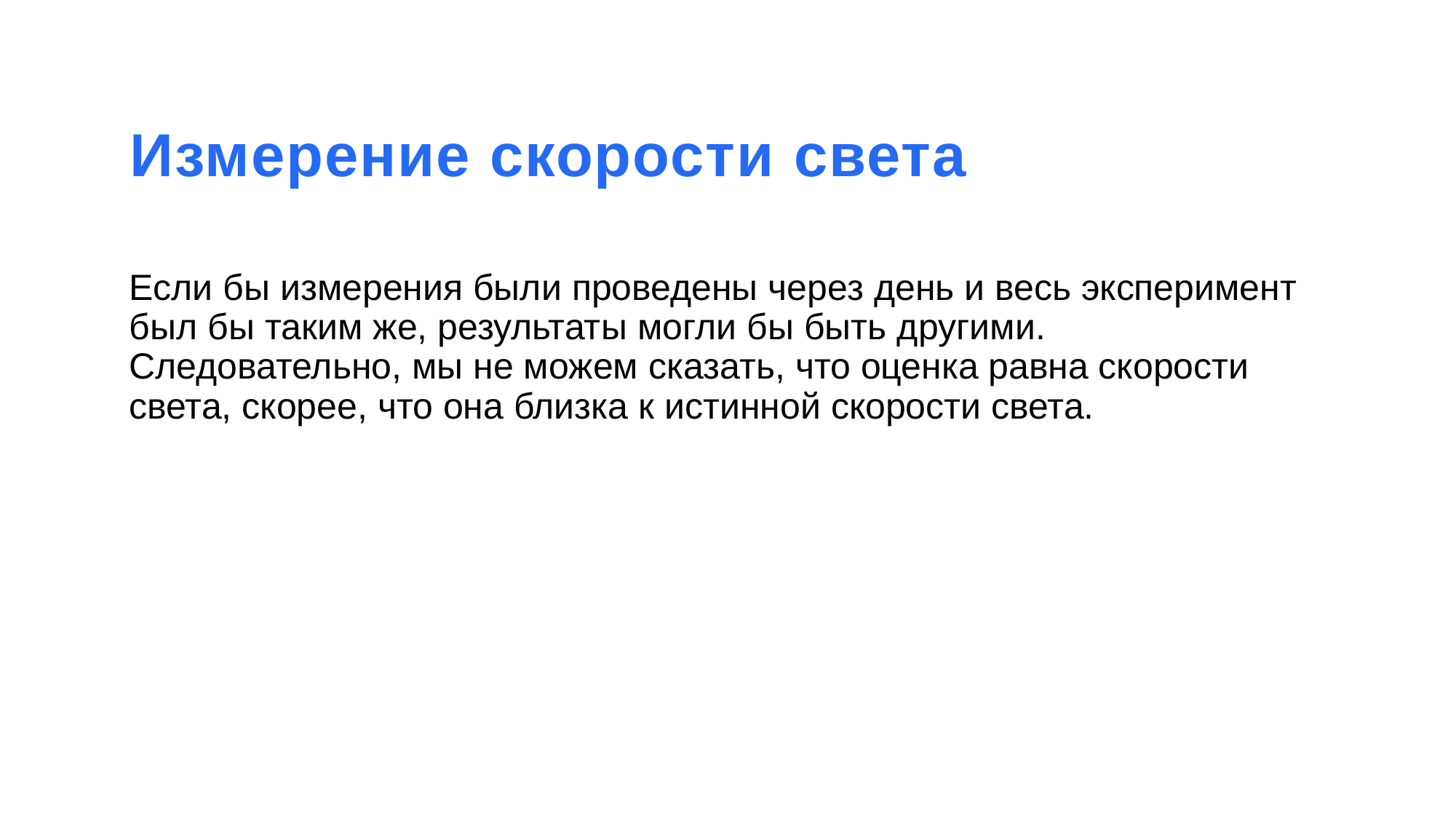

Измерение скорости света

Если бы измерения были проведены через день и весь эксперимент был бы таким же, результаты могли бы быть другими. Следовательно, мы не можем сказать, что оценка равна скорости света, скорее, что она близка к истинной скорости света.